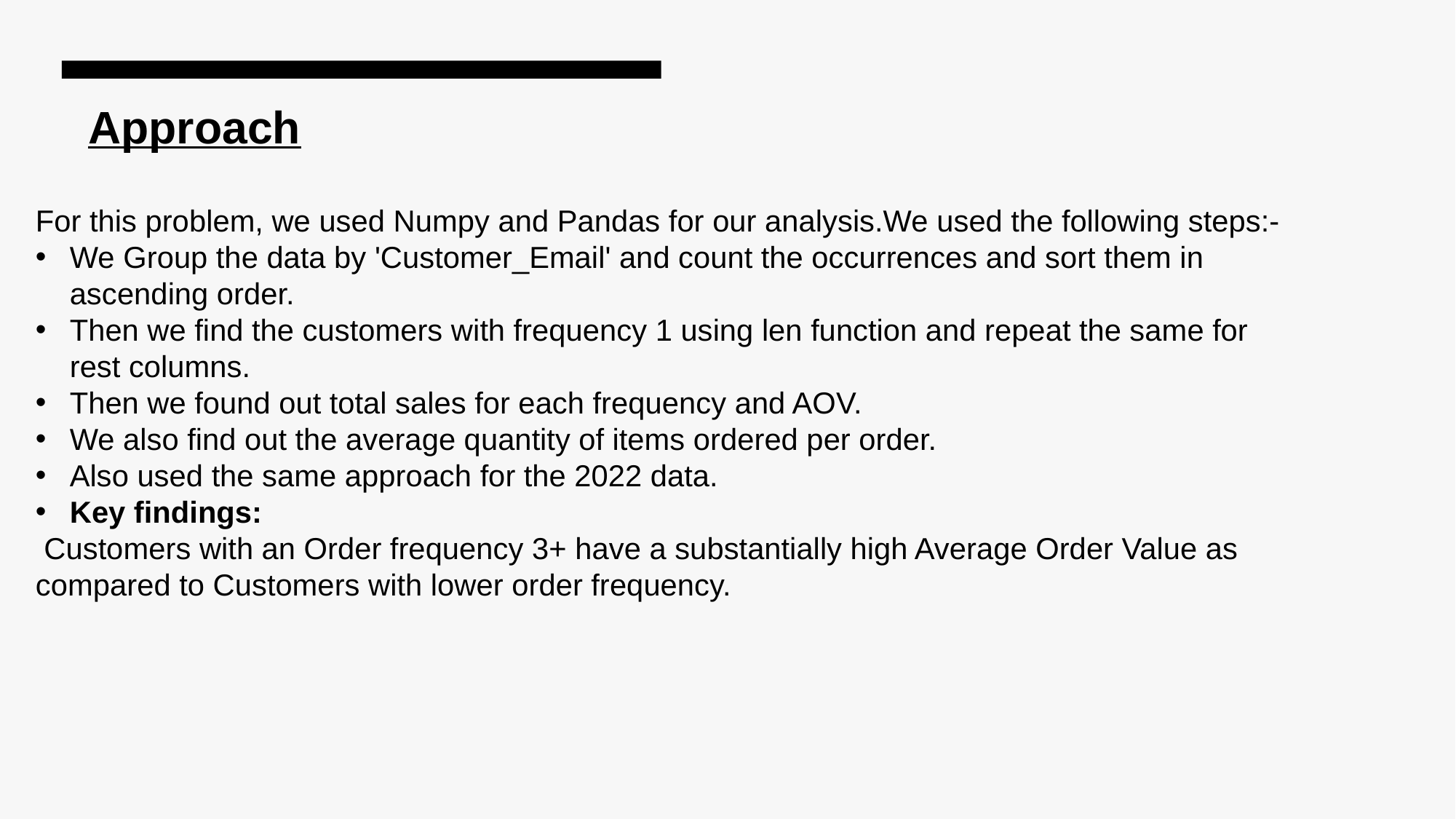

Approach

For this problem, we used Numpy and Pandas for our analysis.We used the following steps:-
We Group the data by 'Customer_Email' and count the occurrences and sort them in ascending order.
Then we find the customers with frequency 1 using len function and repeat the same for rest columns.
Then we found out total sales for each frequency and AOV.
We also find out the average quantity of items ordered per order.
Also used the same approach for the 2022 data.
Key findings:
 Customers with an Order frequency 3+ have a substantially high Average Order Value as compared to Customers with lower order frequency.